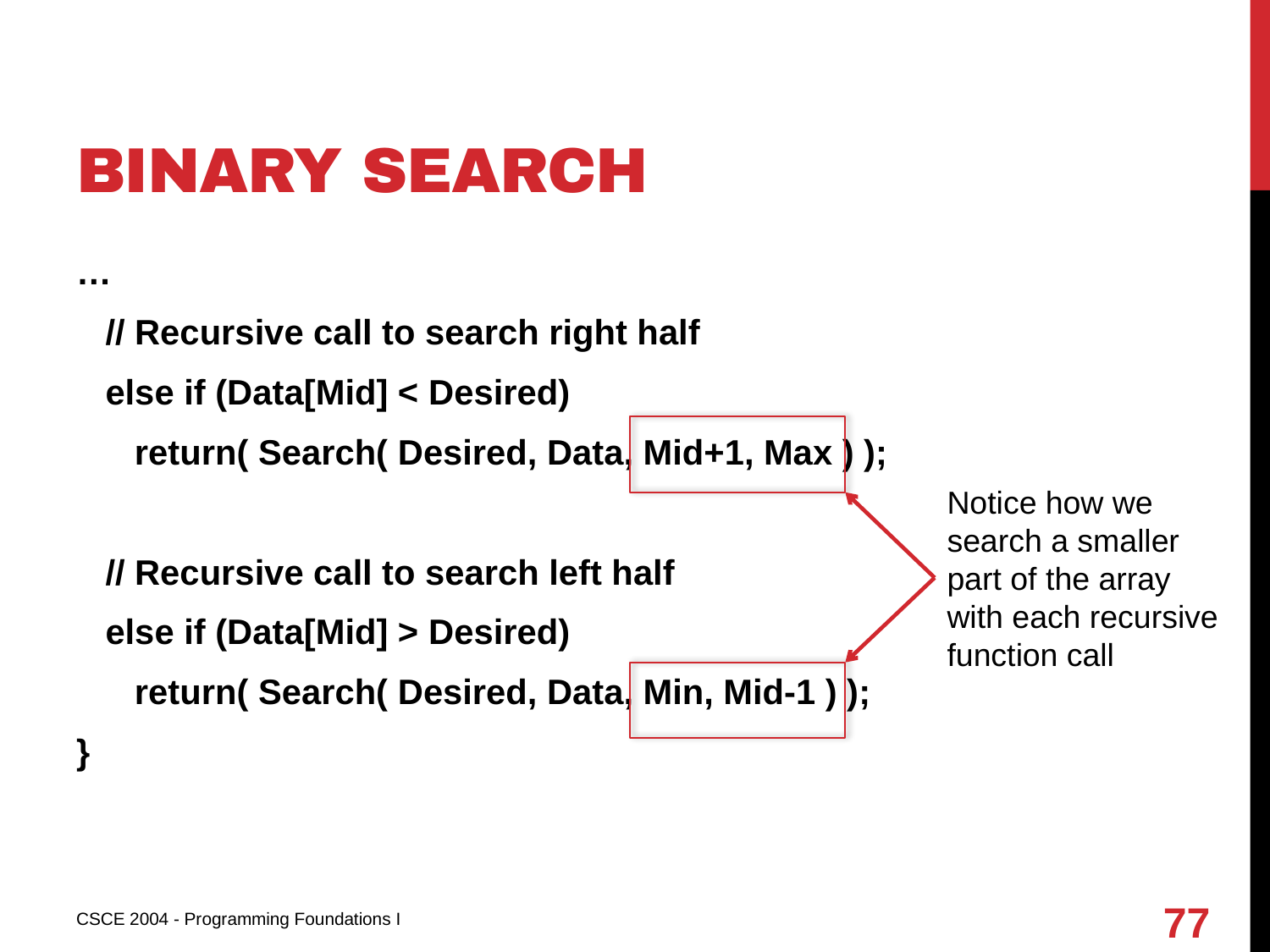

# Binary search
…
   // Recursive call to search right half
   else if (Data[Mid] < Desired)
      return( Search( Desired, Data, Mid+1, Max ) );

   // Recursive call to search left half
   else if (Data[Mid] > Desired)
      return( Search( Desired, Data, Min, Mid-1 ) );
}

Notice how we search a smaller part of the array with each recursive function call

77
CSCE 2004 - Programming Foundations I